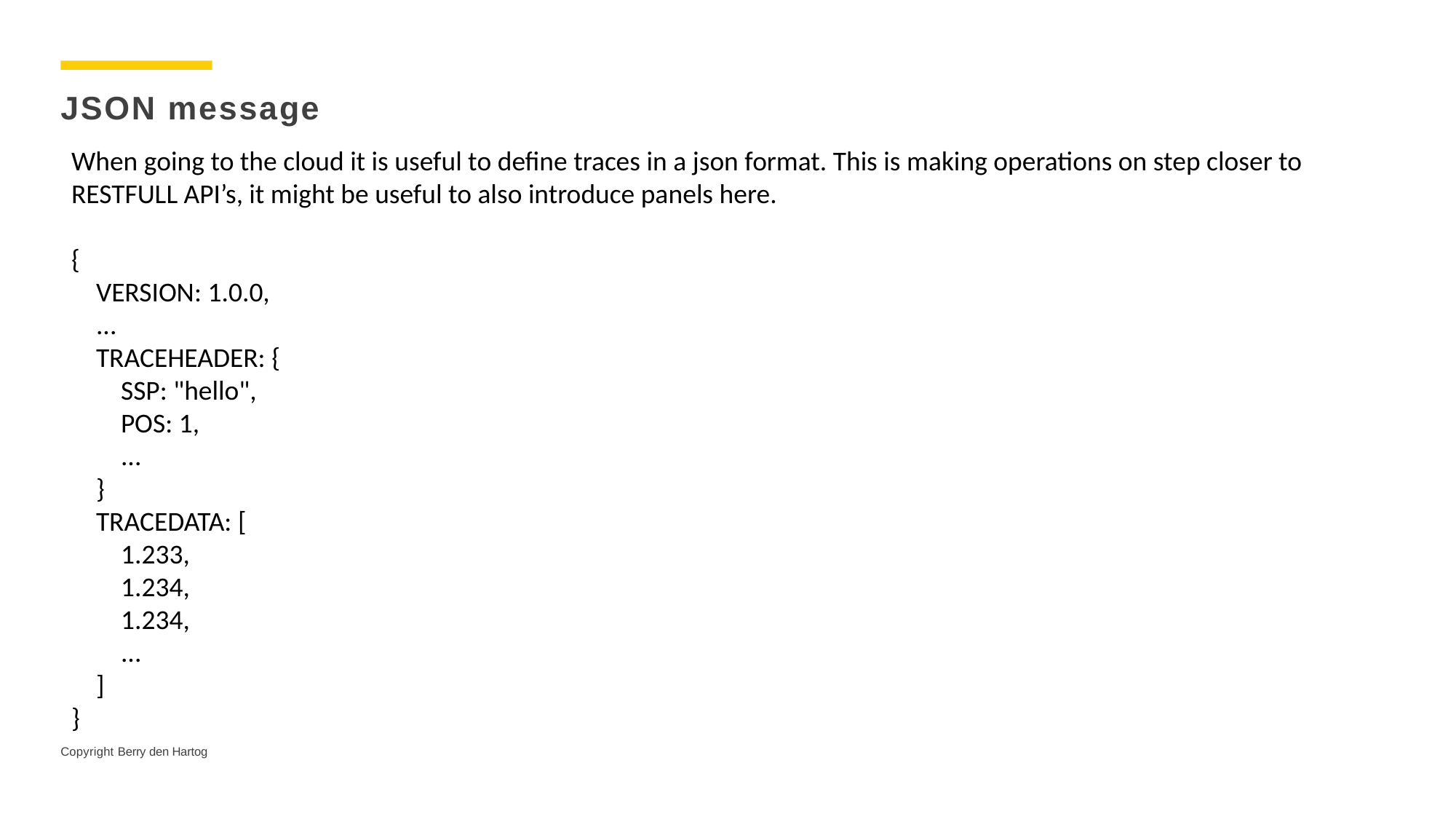

JSON message
When going to the cloud it is useful to define traces in a json format. This is making operations on step closer to RESTFULL API’s, it might be useful to also introduce panels here.

{
    VERSION: 1.0.0,
    ...
    TRACEHEADER: {
        SSP: "hello",
        POS: 1,
        ...
    }
    TRACEDATA: [
        1.233,
        1.234,
        1.234,
        ...
    ]
}
Copyright Berry den Hartog